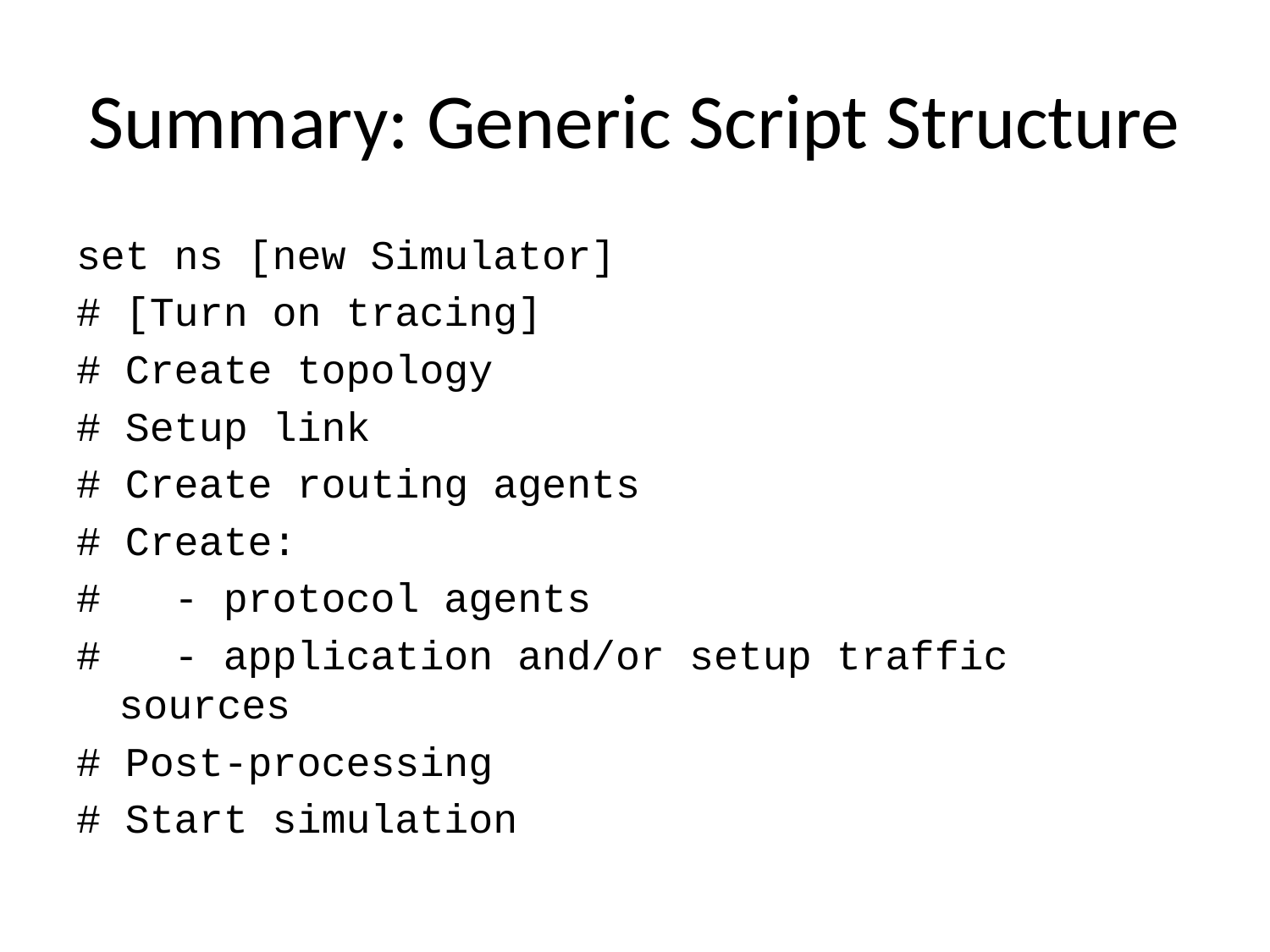

# Summary: Generic Script Structure
set ns [new Simulator]
# [Turn on tracing]
# Create topology
# Setup link
# Create routing agents
# Create:
#   - protocol agents
#   - application and/or setup traffic sources
# Post-processing
# Start simulation